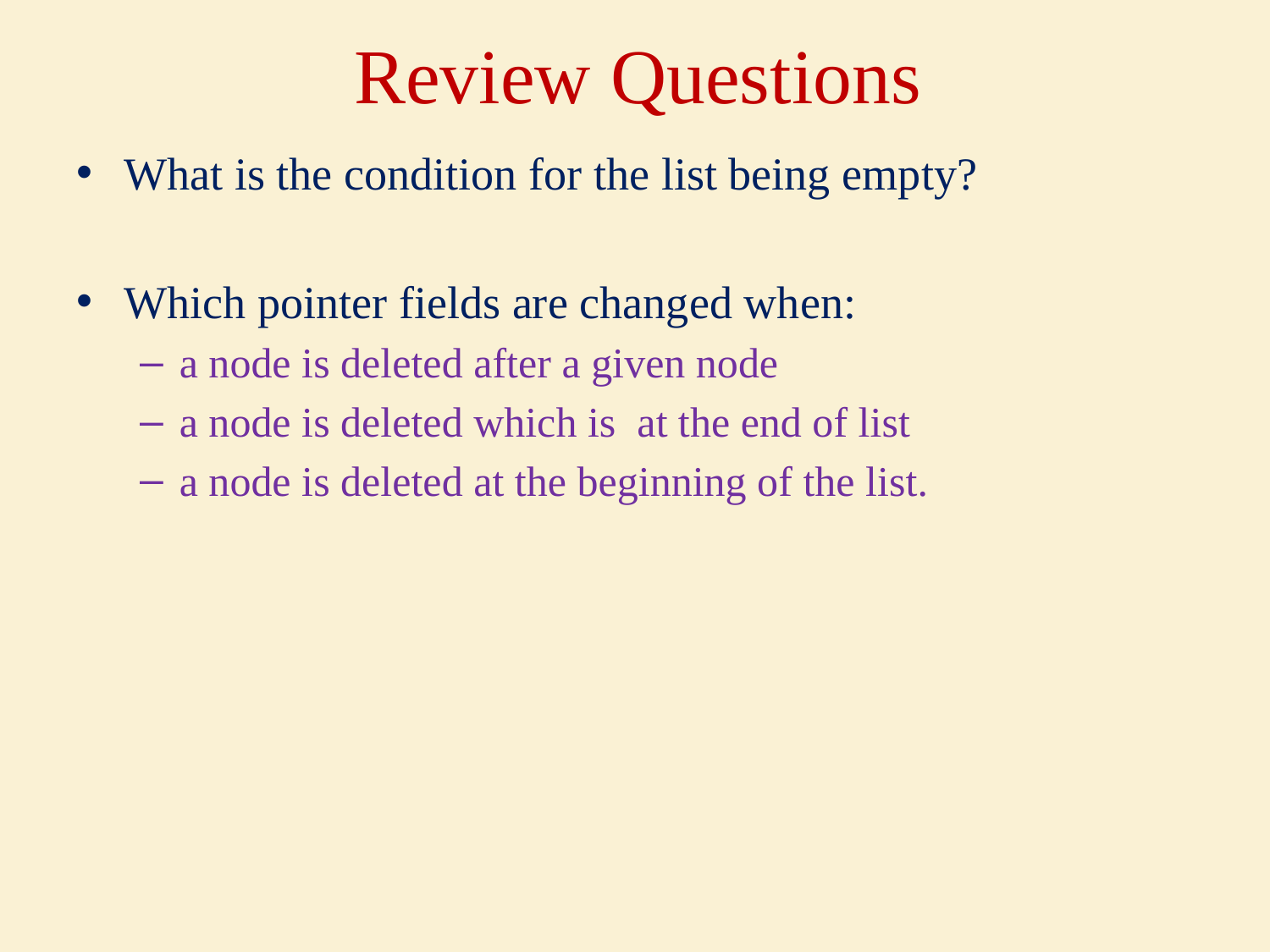

# Review Questions
What is the condition for the list being empty?

Which pointer fields are changed when:
a node is deleted after a given node
a node is deleted which is  at the end of list
a node is deleted at the beginning of the list.